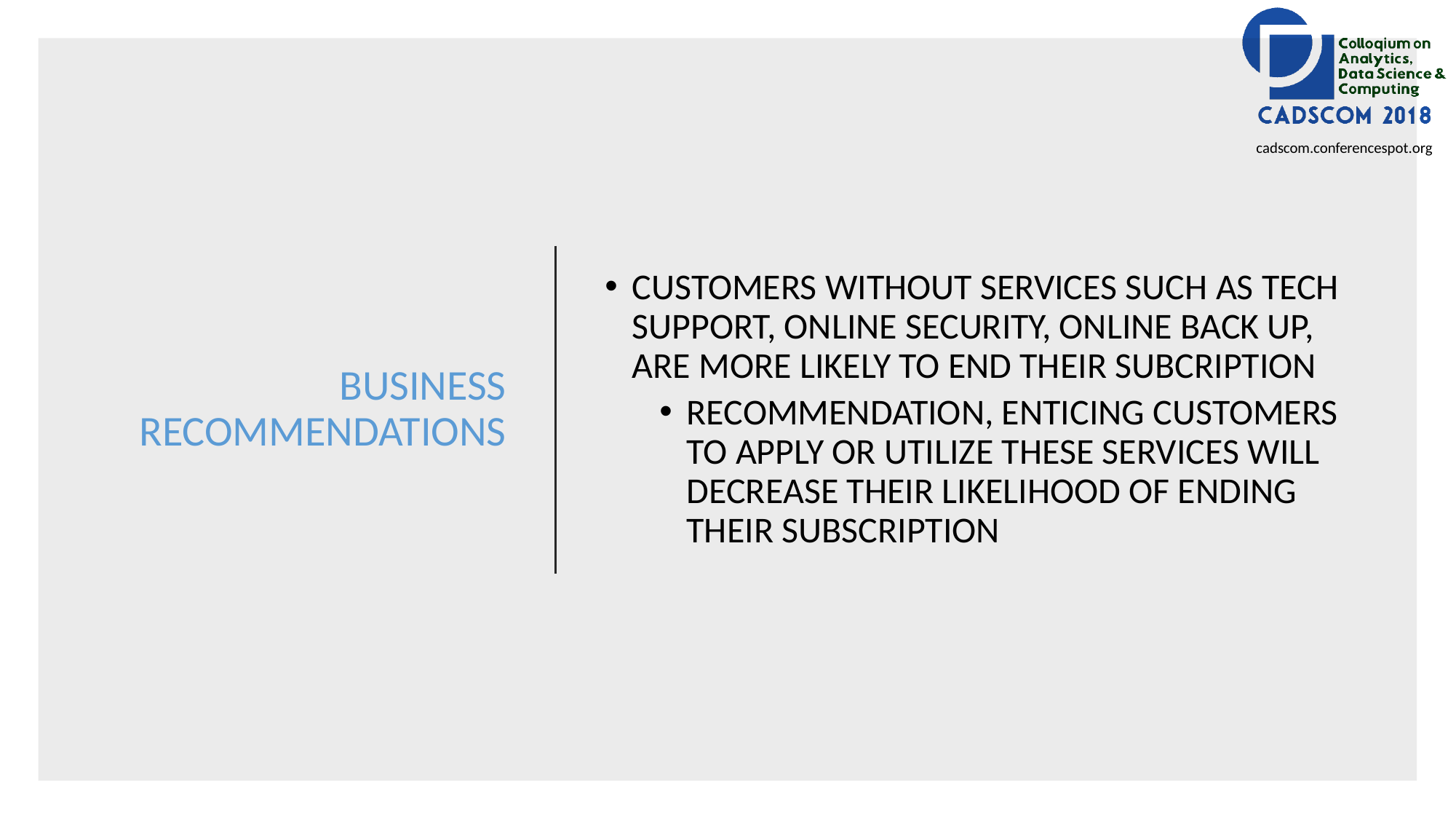

# BUSINESS RECOMMENDATIONS
CUSTOMERS WITHOUT SERVICES SUCH AS TECH SUPPORT, ONLINE SECURITY, ONLINE BACK UP, ARE MORE LIKELY TO END THEIR SUBCRIPTION
RECOMMENDATION, ENTICING CUSTOMERS TO APPLY OR UTILIZE THESE SERVICES WILL DECREASE THEIR LIKELIHOOD OF ENDING THEIR SUBSCRIPTION